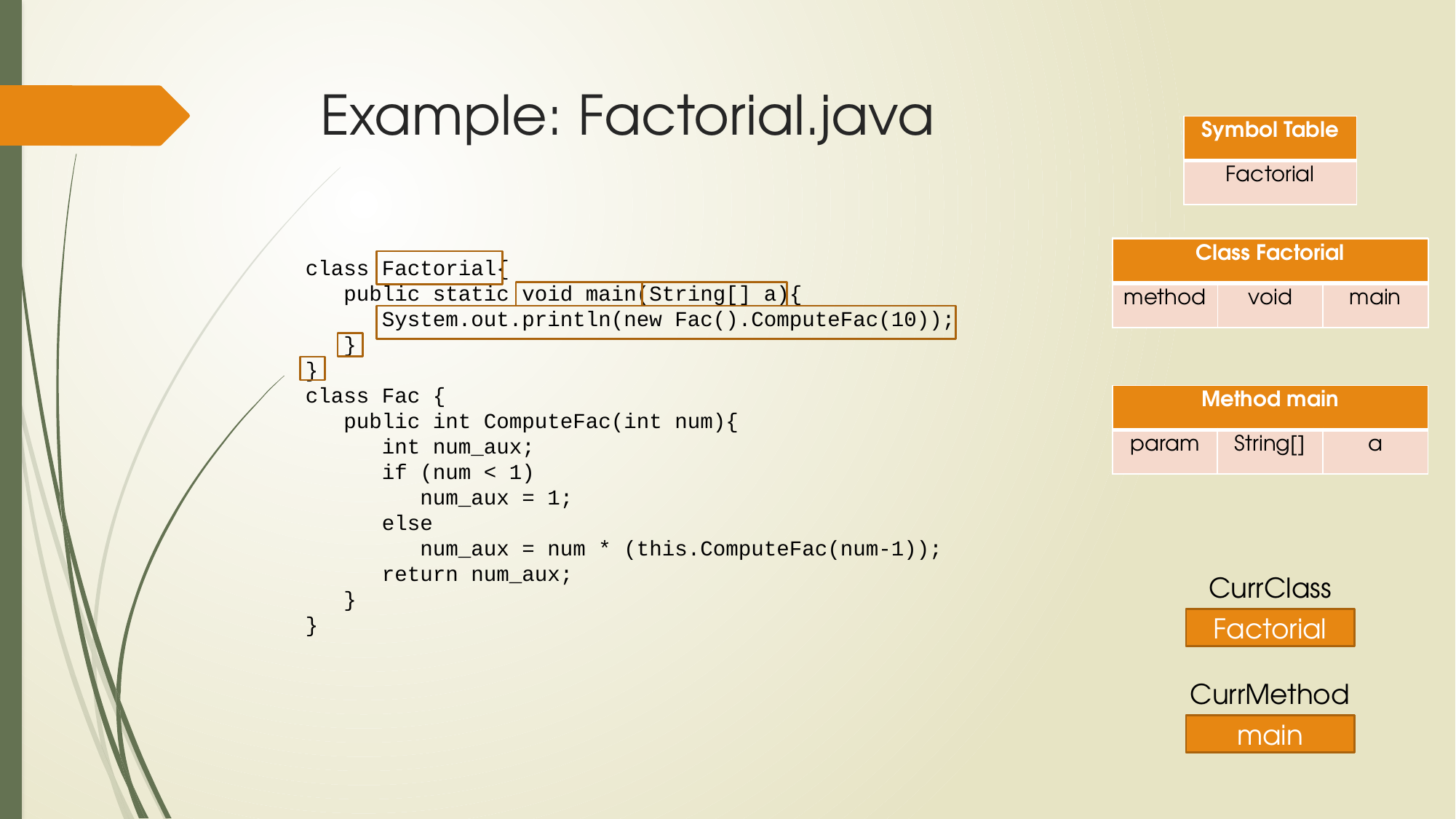

# Example: Factorial.java
| Symbol Table |
| --- |
| Factorial |
| Symbol Table |
| --- |
| Class Factorial |
| --- |
| Class Factorial |  |  |
| --- | --- | --- |
| method | void | main |
class Factorial{
   public static void main(String[] a){
      System.out.println(new Fac().ComputeFac(10));
   }
}
class Fac {
   public int ComputeFac(int num){
      int num_aux;
      if (num < 1)
         num_aux = 1;
      else
         num_aux = num * (this.ComputeFac(num-1));
      return num_aux;
   }
}

| Method main |  |  |
| --- | --- | --- |
| param | String[] | a |
| Method main |
| --- |
CurrClass

Factorial
CurrMethod

main